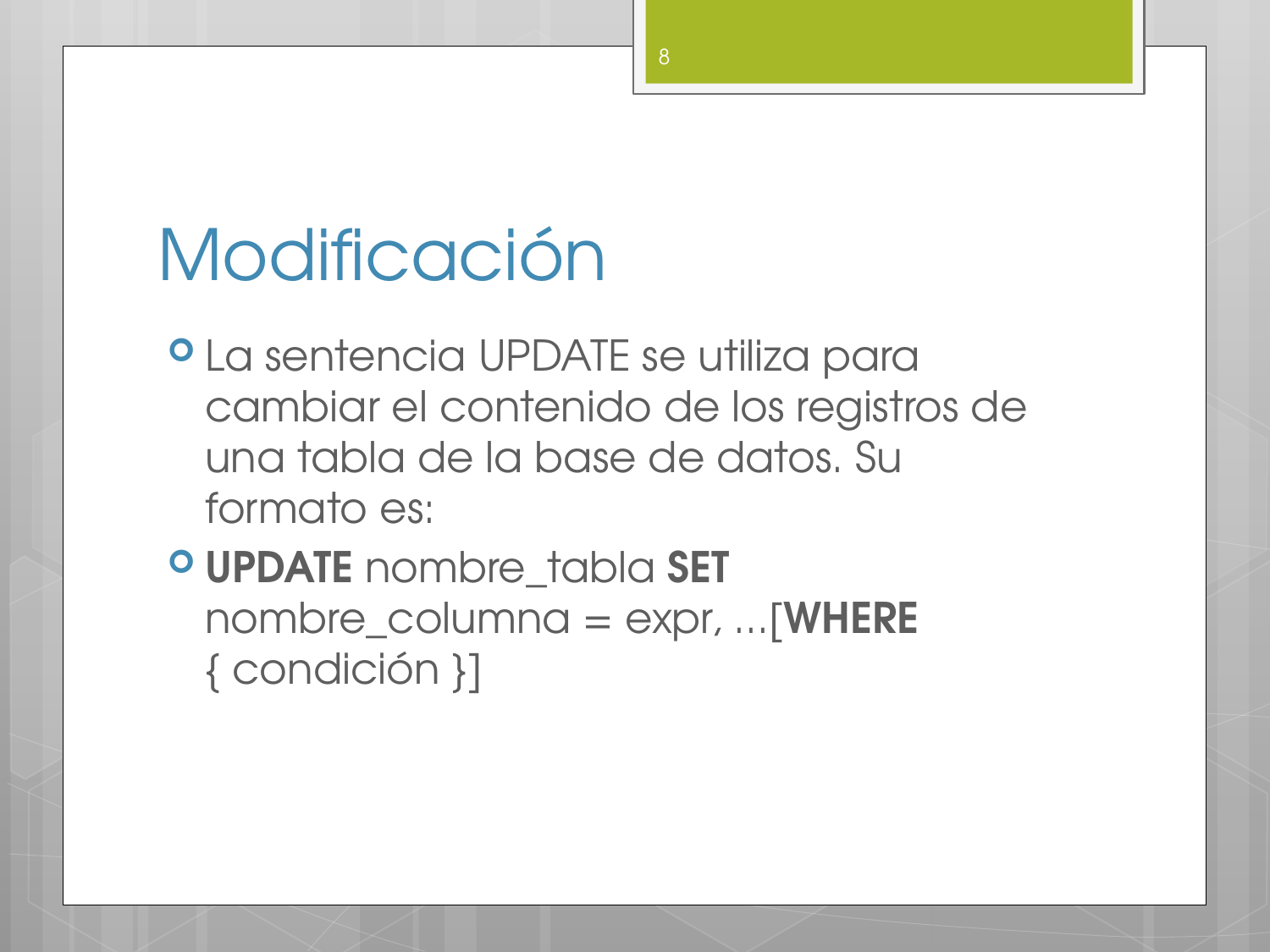

8
# Modificación
La sentencia UPDATE se utiliza para cambiar el contenido de los registros de una tabla de la base de datos. Su formato es:
UPDATE nombre_tabla SET nombre_columna = expr, ...[WHERE { condición }]